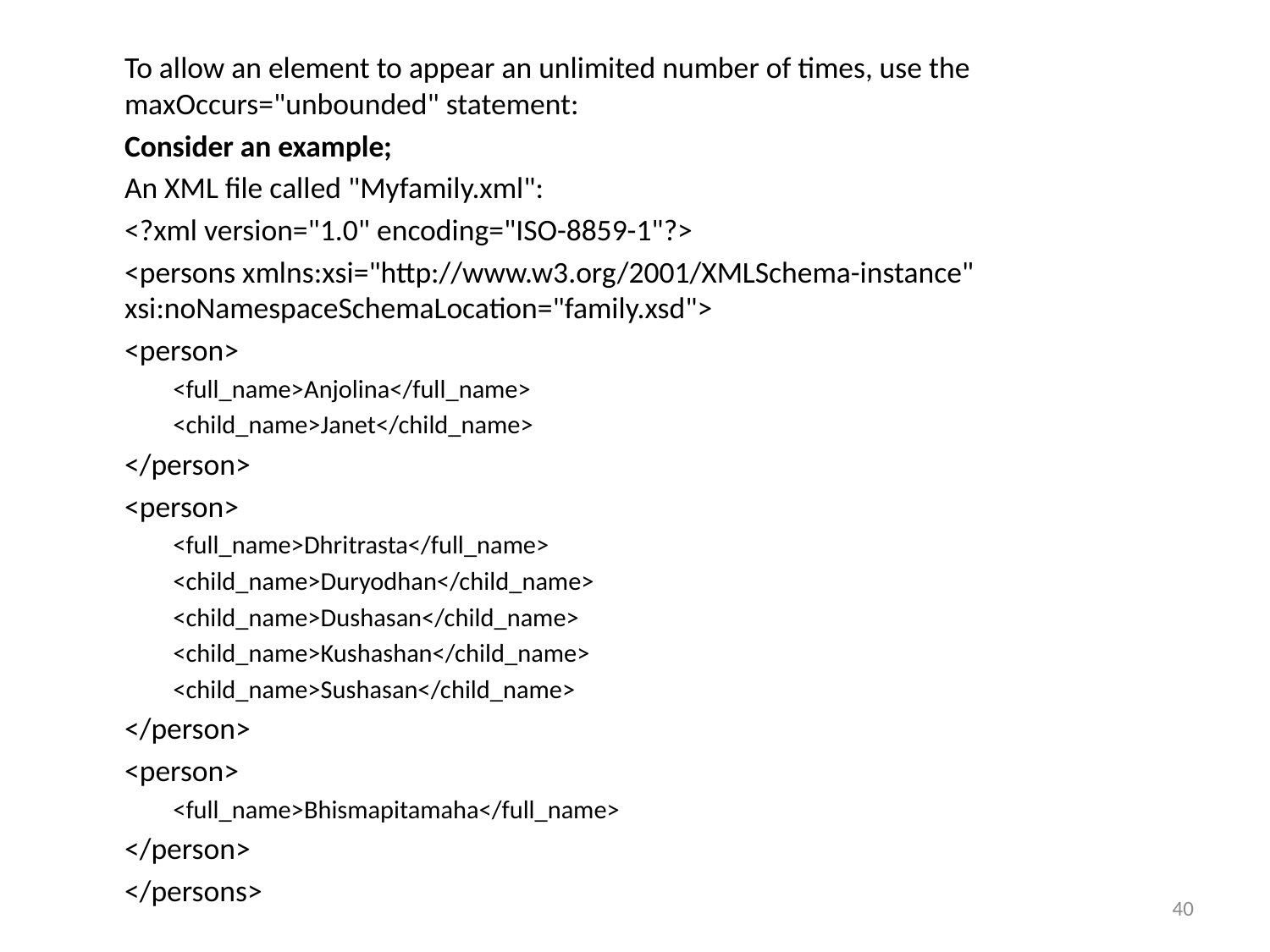

To allow an element to appear an unlimited number of times, use the maxOccurs="unbounded" statement:
Consider an example;
An XML file called "Myfamily.xml":
<?xml version="1.0" encoding="ISO-8859-1"?>
<persons xmlns:xsi="http://www.w3.org/2001/XMLSchema-instance" xsi:noNamespaceSchemaLocation="family.xsd">
<person>
<full_name>Anjolina</full_name>
<child_name>Janet</child_name>
</person>
<person>
<full_name>Dhritrasta</full_name>
<child_name>Duryodhan</child_name>
<child_name>Dushasan</child_name>
<child_name>Kushashan</child_name>
<child_name>Sushasan</child_name>
</person>
<person>
<full_name>Bhismapitamaha</full_name>
</person>
</persons>
40